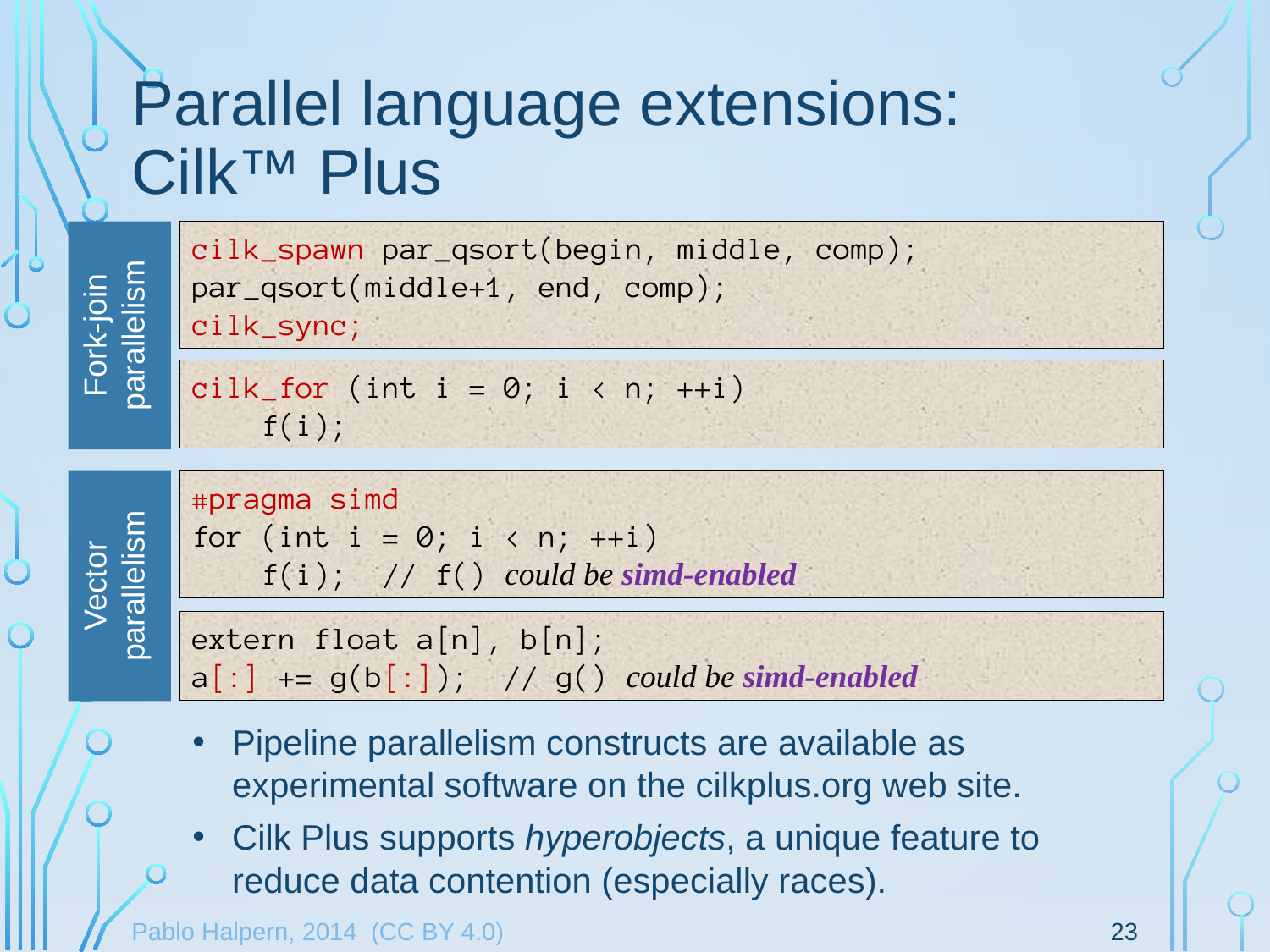

# Parallel language extensions: Cilk™ Plus
Fork-join parallelism
cilk_spawn par_qsort(begin, middle, comp);
par_qsort(middle+1, end, comp);
cilk_sync;
cilk_for (int i = 0; i < n; ++i)
    f(i);
Vector parallelism
#pragma simd
for (int i = 0; i < n; ++i)
    f(i);  // f() could be simd-enabled
extern float a[n], b[n];
a[:] += g(b[:]);  // g() could be simd-enabled
Pipeline parallelism constructs are available as experimental software on the cilkplus.org web site.
Cilk Plus supports hyperobjects, a unique feature to reduce data contention (especially races).
23
Pablo Halpern, 2014  (CC BY 4.0)